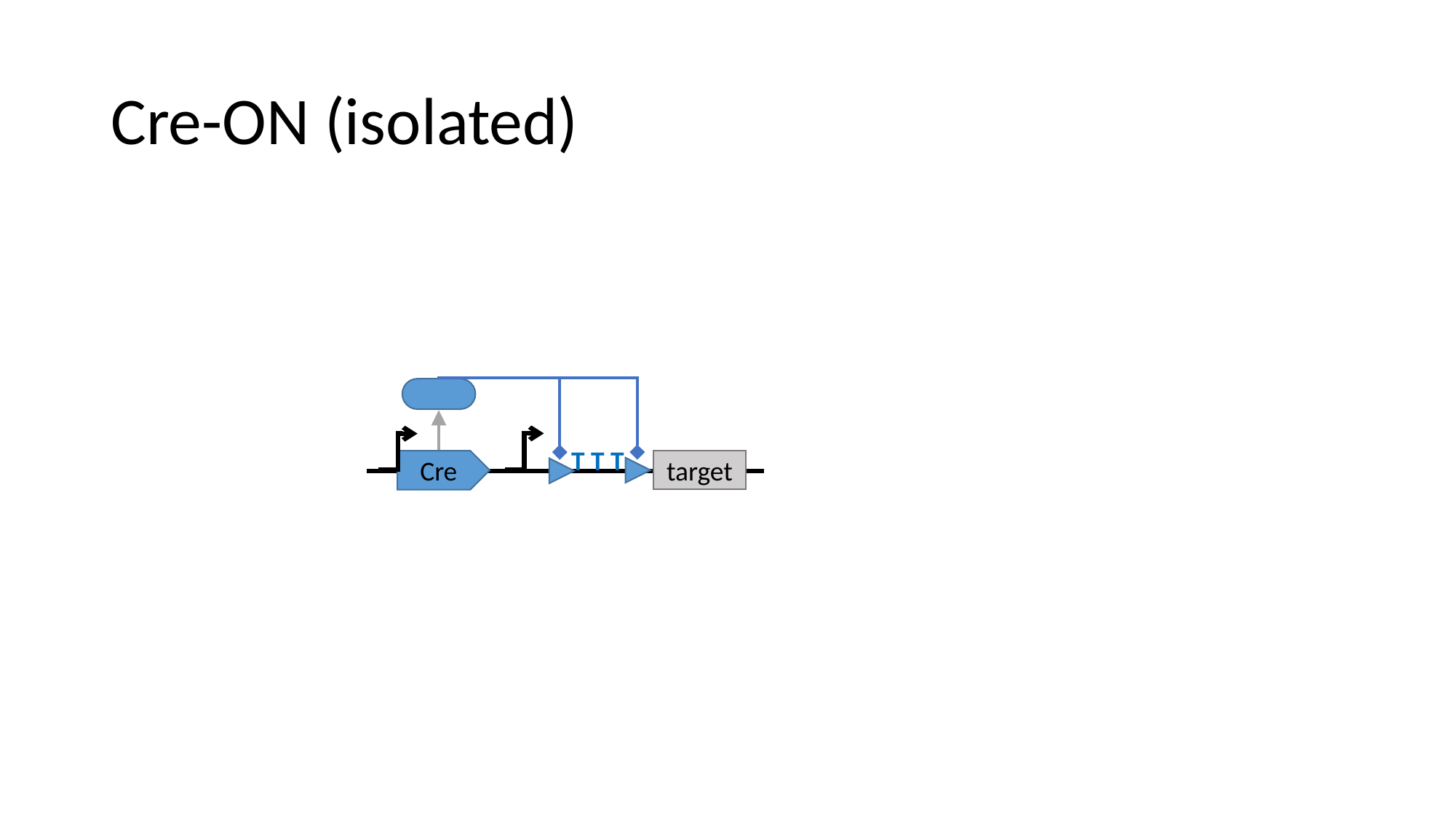

# Cre-ON (isolated)

T T T
target
Cre